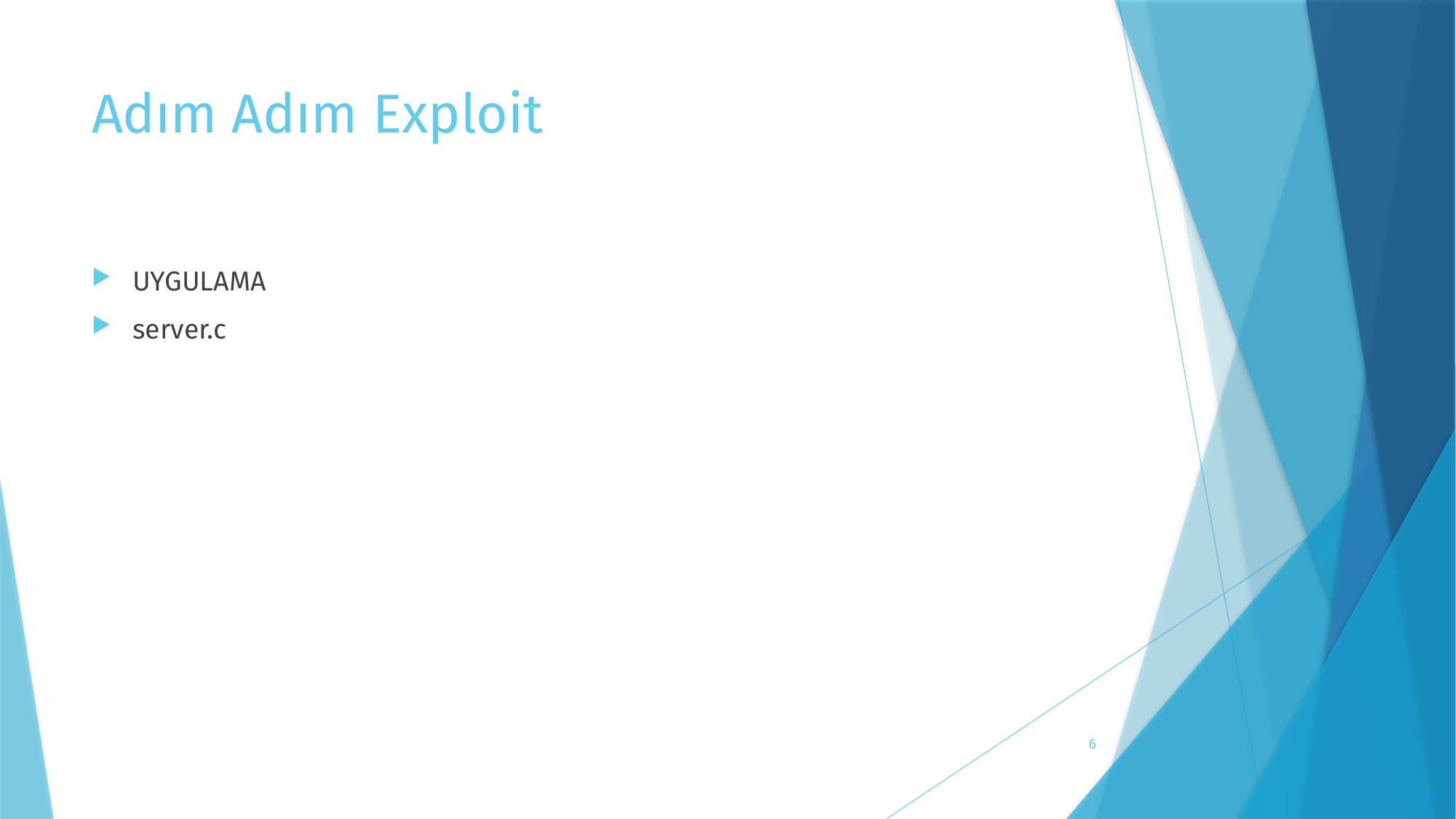

# Adım Adım Exploit
UYGULAMA
server.c

6